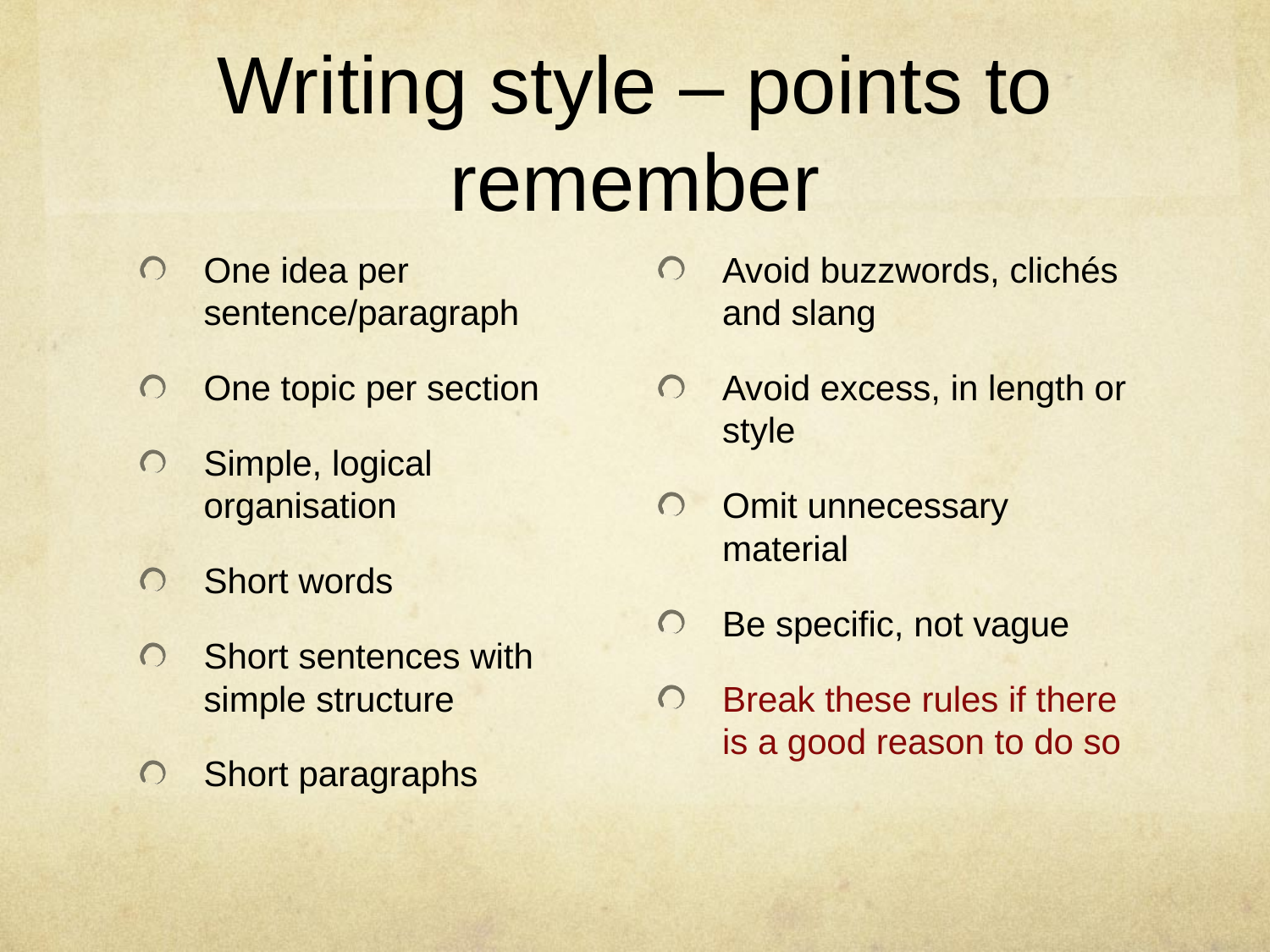

# Writing style – points to remember
One idea per sentence/paragraph
One topic per section
Simple, logical organisation
Short words
Short sentences with simple structure
Short paragraphs
Avoid buzzwords, clichés and slang
Avoid excess, in length or style
Omit unnecessary material
Be specific, not vague
Break these rules if there is a good reason to do so